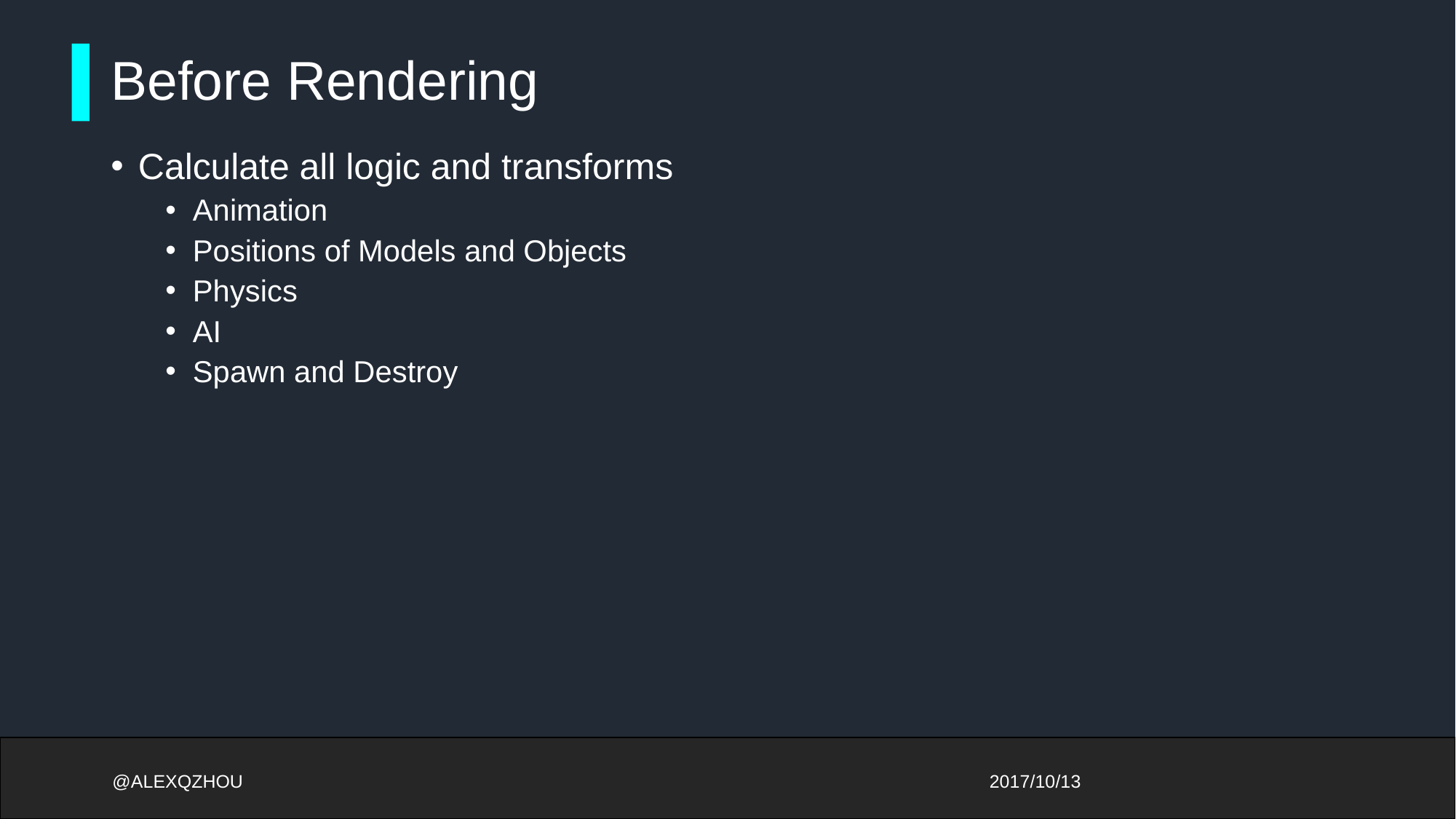

# Before Rendering
Calculate all logic and transforms
Animation
Positions of Models and Objects
Physics
AI
Spawn and Destroy
@ALEXQZHOU
2017/10/13